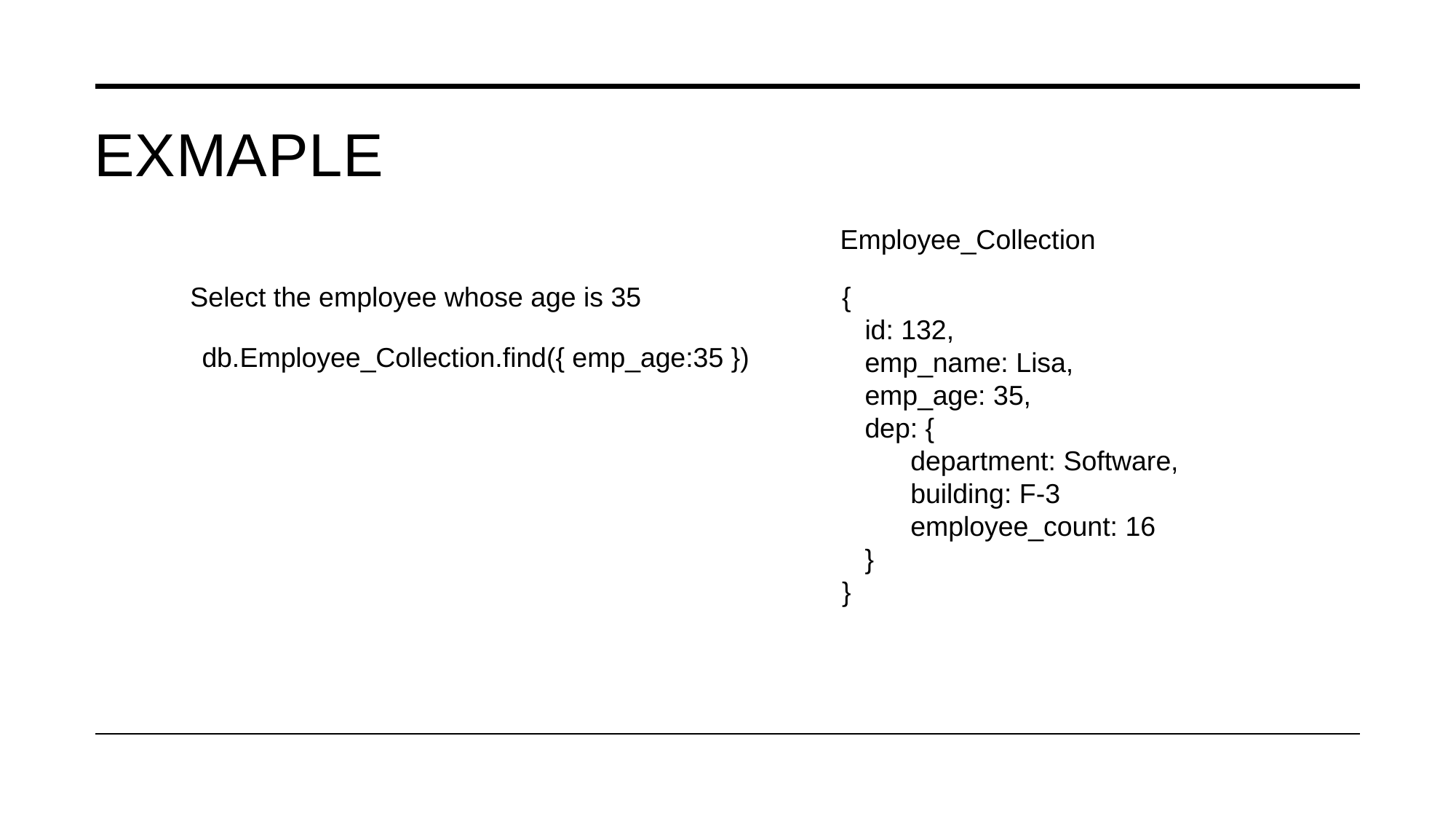

# Exmaple
Employee_Collection
Select the employee whose age is 35
{
   id: 132,
   emp_name: Lisa,
   emp_age: 35,
   dep: {
         department: Software,
         building: F-3
         employee_count: 16
   }
}
db.Employee_Collection.find({ emp_age:35 })